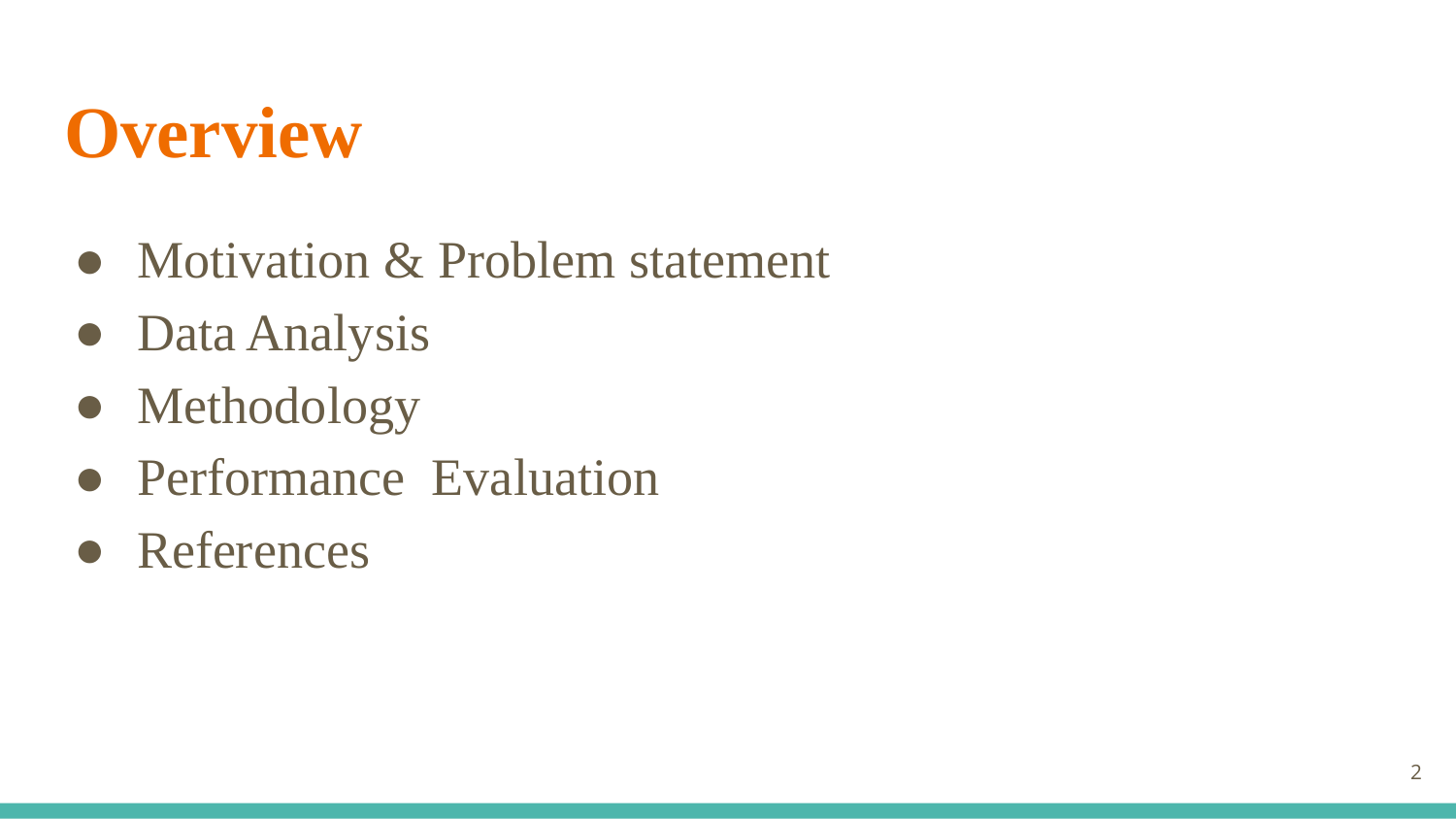

# Overview
Motivation & Problem statement
Data Analysis
Methodology
Performance  Evaluation
References
2